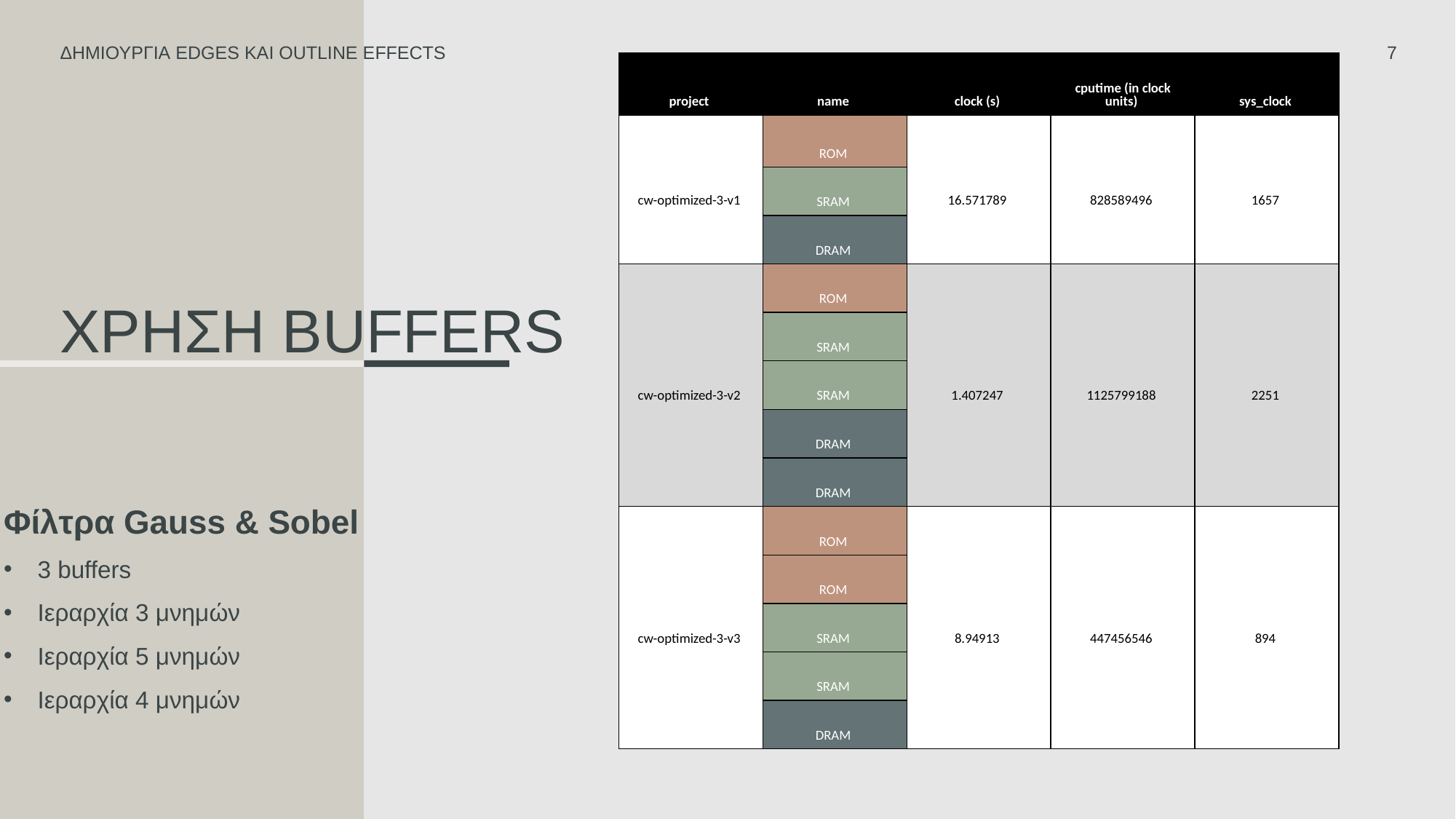

ΔΗΜΙΟΥΡΓΙΑ EDGES ΚΑΙ OUTLINE EFFECTS
7
| project | name | clock (s) | cputime (in clock units) | sys\_clock |
| --- | --- | --- | --- | --- |
| cw-optimized-3-v1 | ROM | 16.571789 | 828589496 | 1657 |
|  | SRAM |  |  |  |
|  | DRAM |  |  |  |
| cw-optimized-3-v2 | ROM | 1.407247 | 1125799188 | 2251 |
|  | SRAM |  |  |  |
|  | SRAM |  |  |  |
|  | DRAM |  |  |  |
|  | DRAM |  |  |  |
| cw-optimized-3-v3 | ROM | 8.94913 | 447456546 | 894 |
|  | ROM |  |  |  |
|  | SRAM |  |  |  |
|  | SRAM |  |  |  |
|  | DRAM |  |  |  |
# Χρηση buffers
Φίλτρα Gauss & Sobel
3 buffers
Ιεραρχία 3 μνημών
Ιεραρχία 5 μνημών
Ιεραρχία 4 μνημών